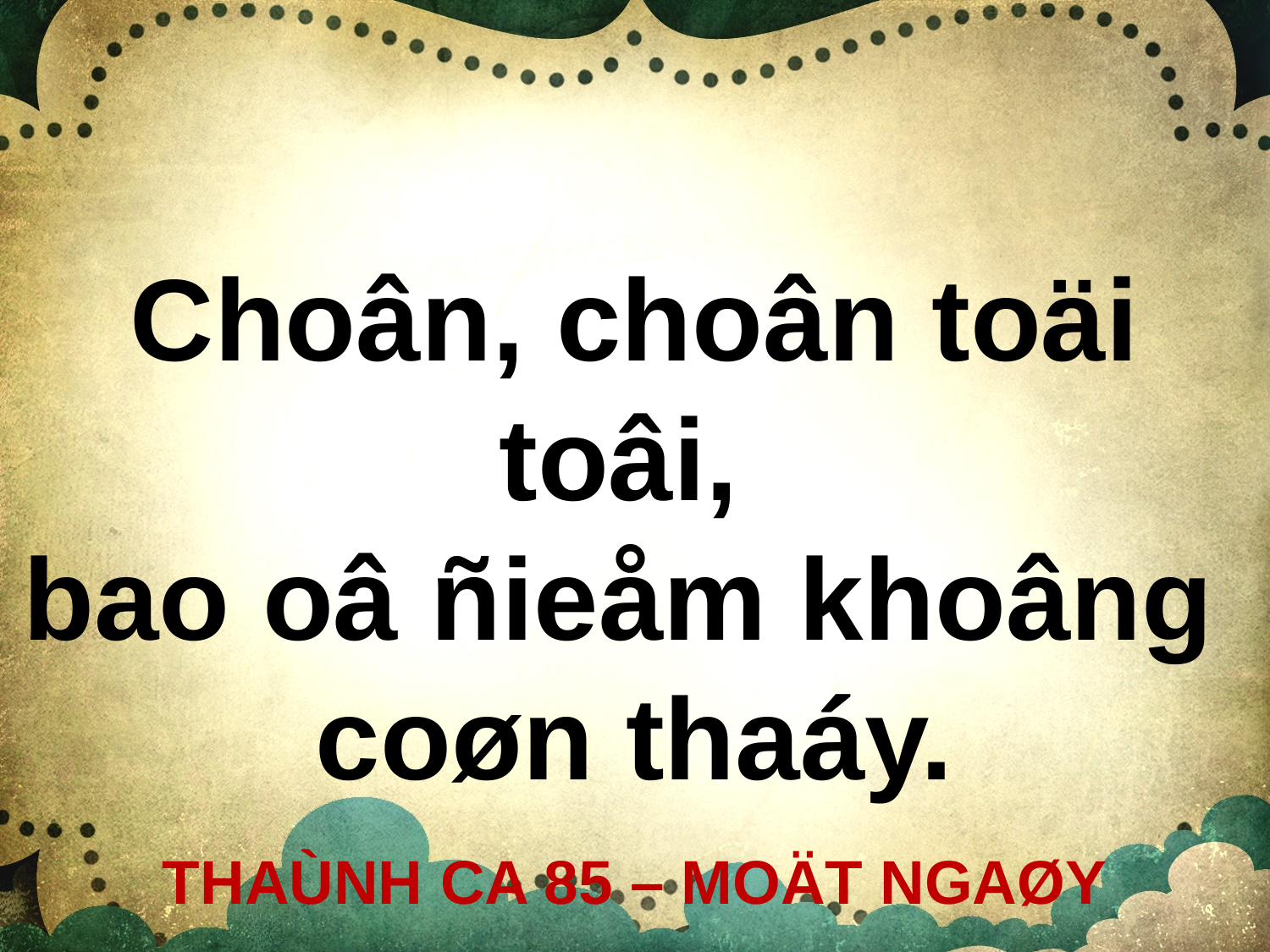

Choân, choân toäi toâi,
bao oâ ñieåm khoâng
coøn thaáy.
THAÙNH CA 85 – MOÄT NGAØY